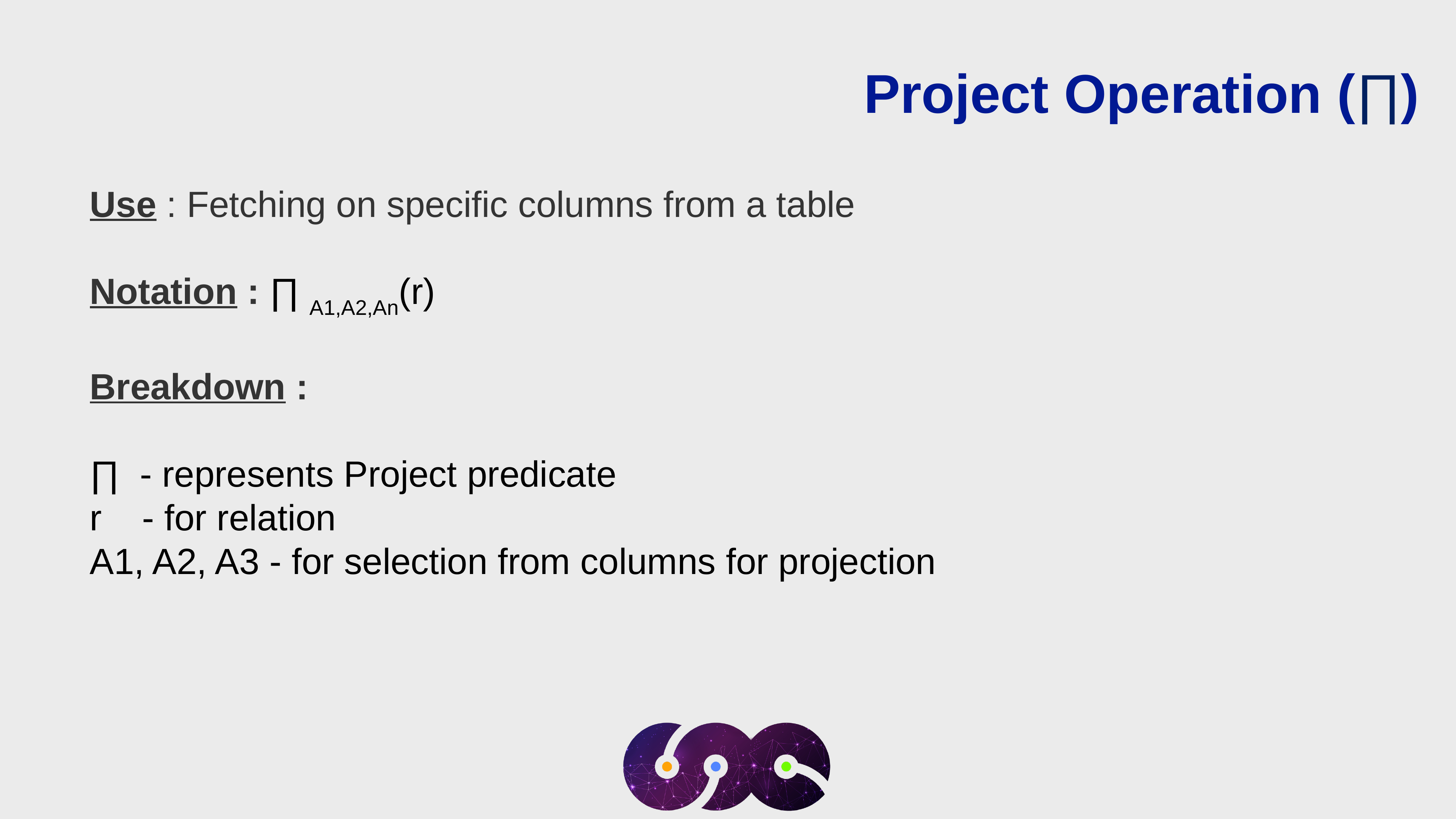

Project Operation (∏)
Use : Fetching on specific columns from a table

Notation : ∏ A1,A2,An(r)

Breakdown :

∏  - represents Project predicate
r    - for relation​
A1, A2, A3 - for selection from columns for projection